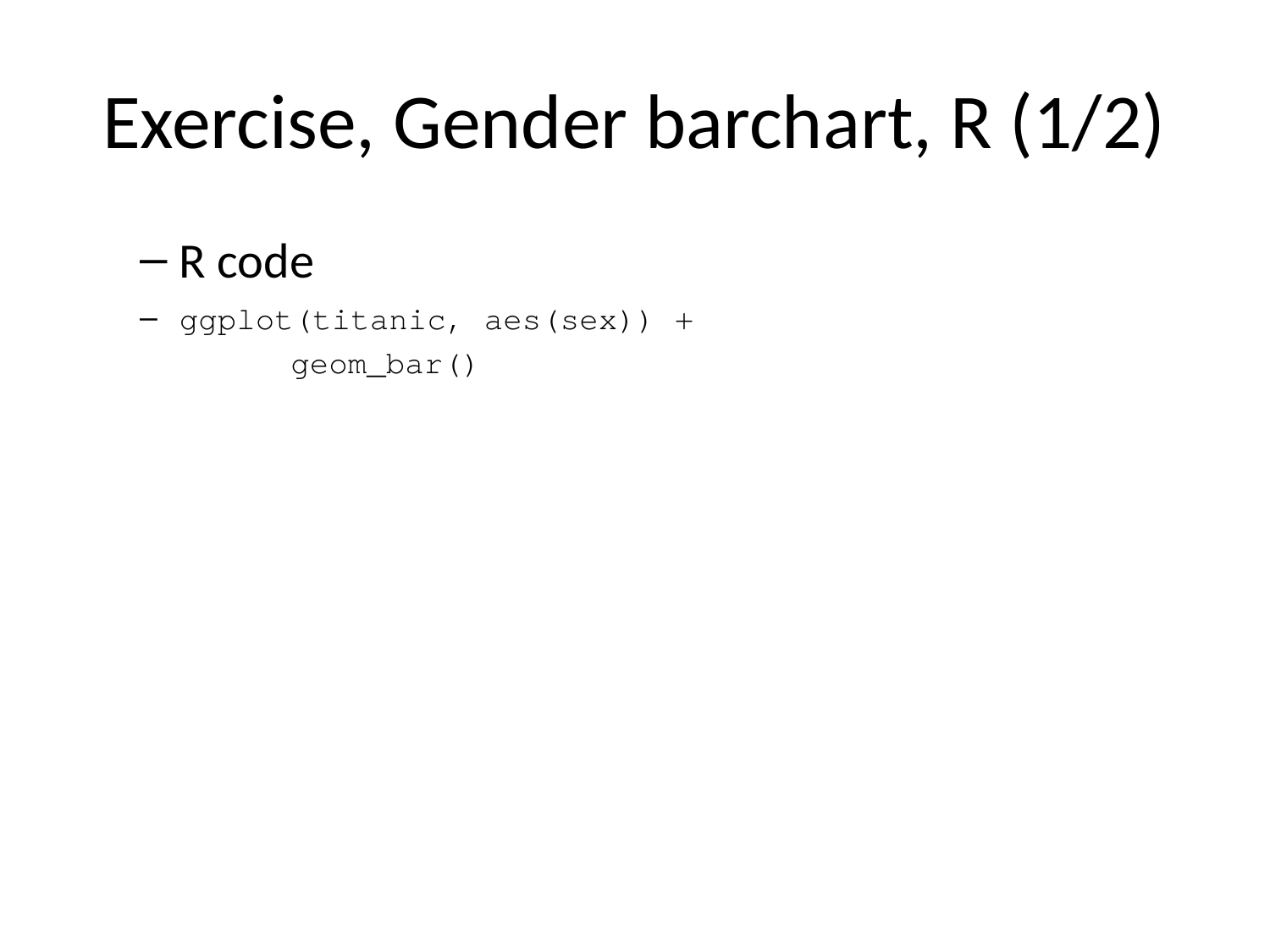

# Exercise, Gender barchart, R (1/2)
R code
ggplot(titanic, aes(sex)) +
  geom_bar()